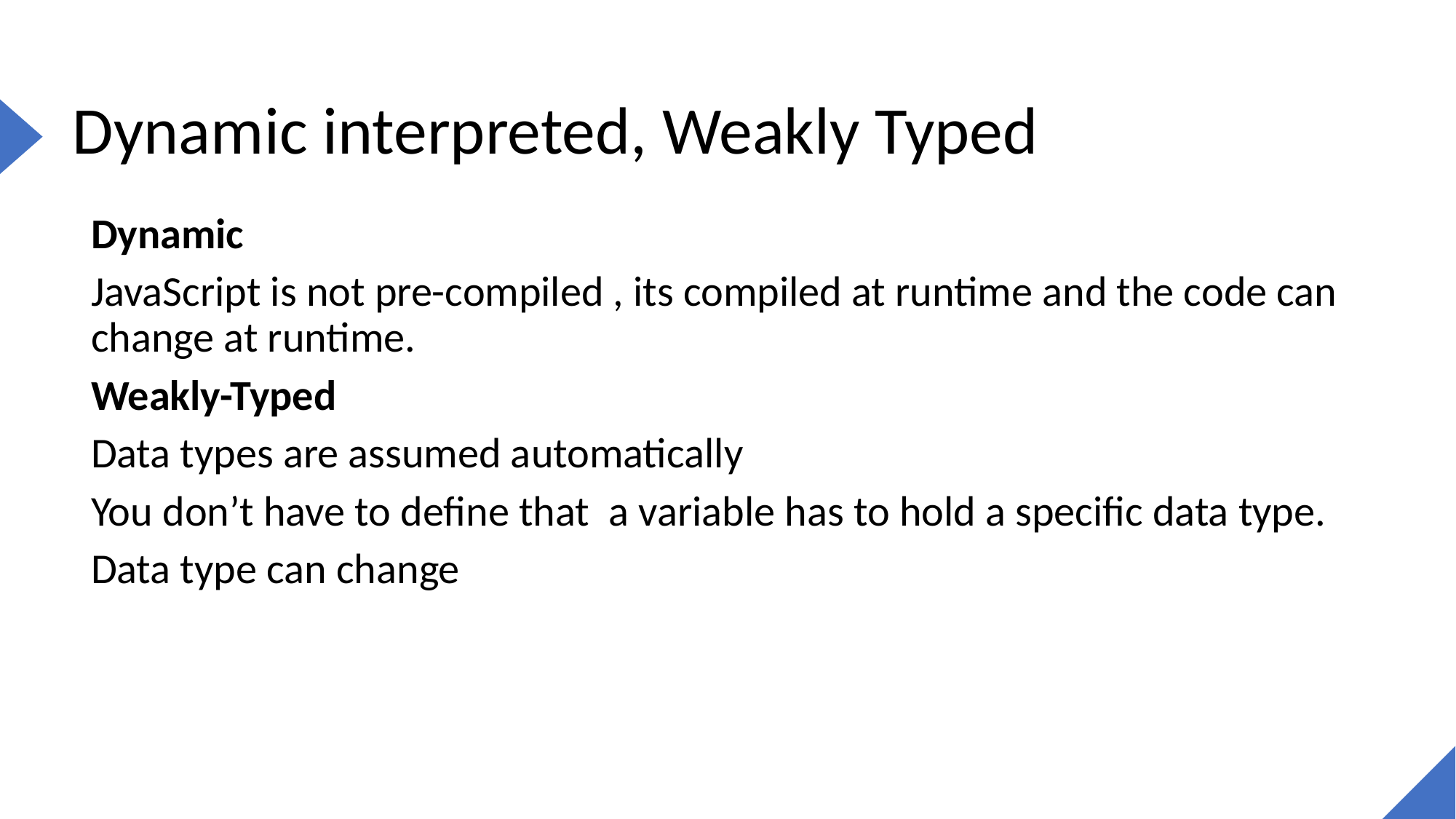

# Dynamic interpreted, Weakly Typed
Dynamic
JavaScript is not pre-compiled , its compiled at runtime and the code can change at runtime.
Weakly-Typed
Data types are assumed automatically
You don’t have to define that  a variable has to hold a specific data type.
Data type can change